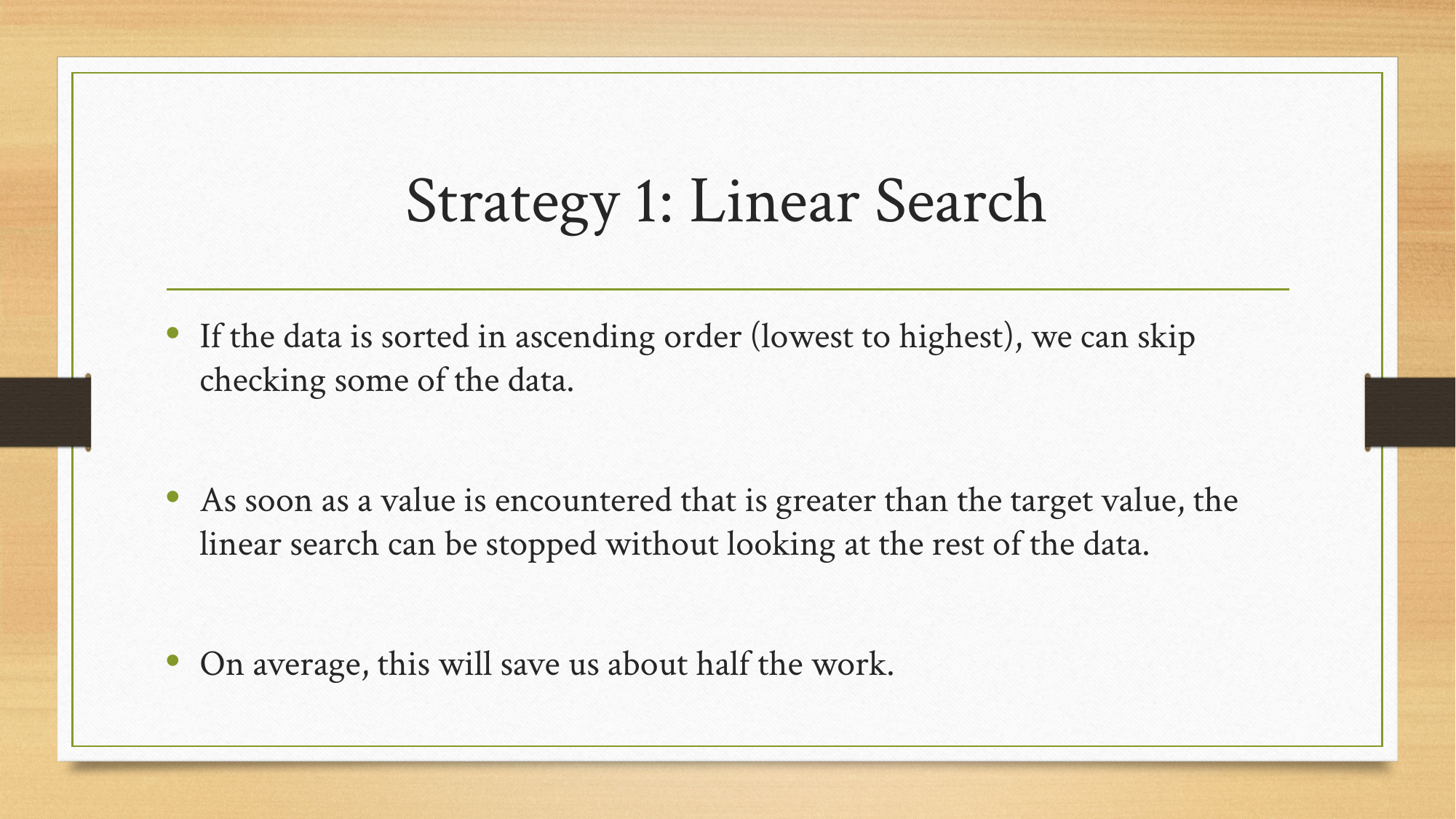

# Strategy 1: Linear Search
If the data is sorted in ascending order (lowest to highest), we can skip checking some of the data.

As soon as a value is encountered that is greater than the target value, the linear search can be stopped without looking at the rest of the data.

On average, this will save us about half the work.